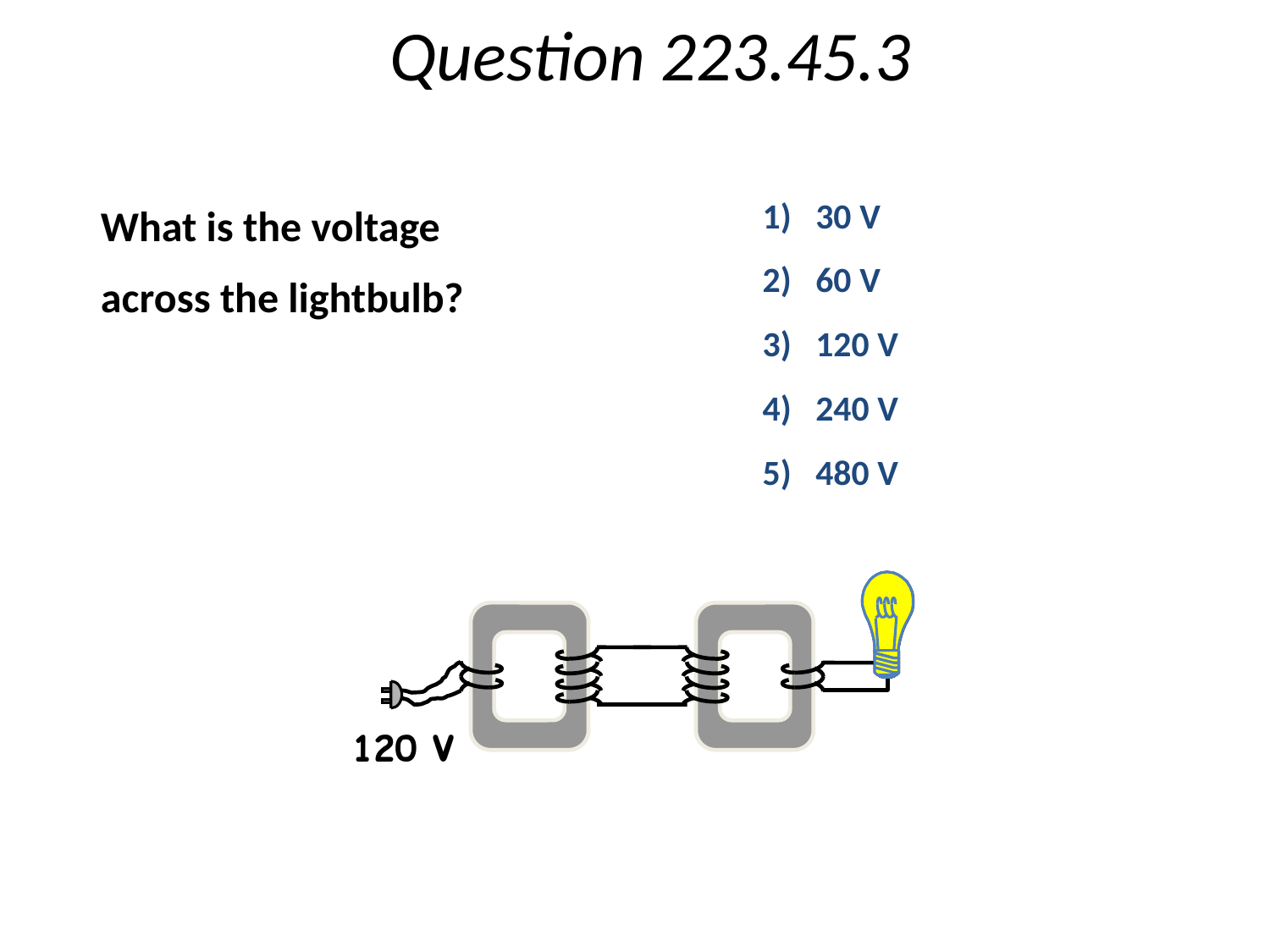

# Question 223.45.3
	What is the voltage across the lightbulb?
1)   30 V
2)   60 V
3)   120 V
4)   240 V
5)   480 V

120 V